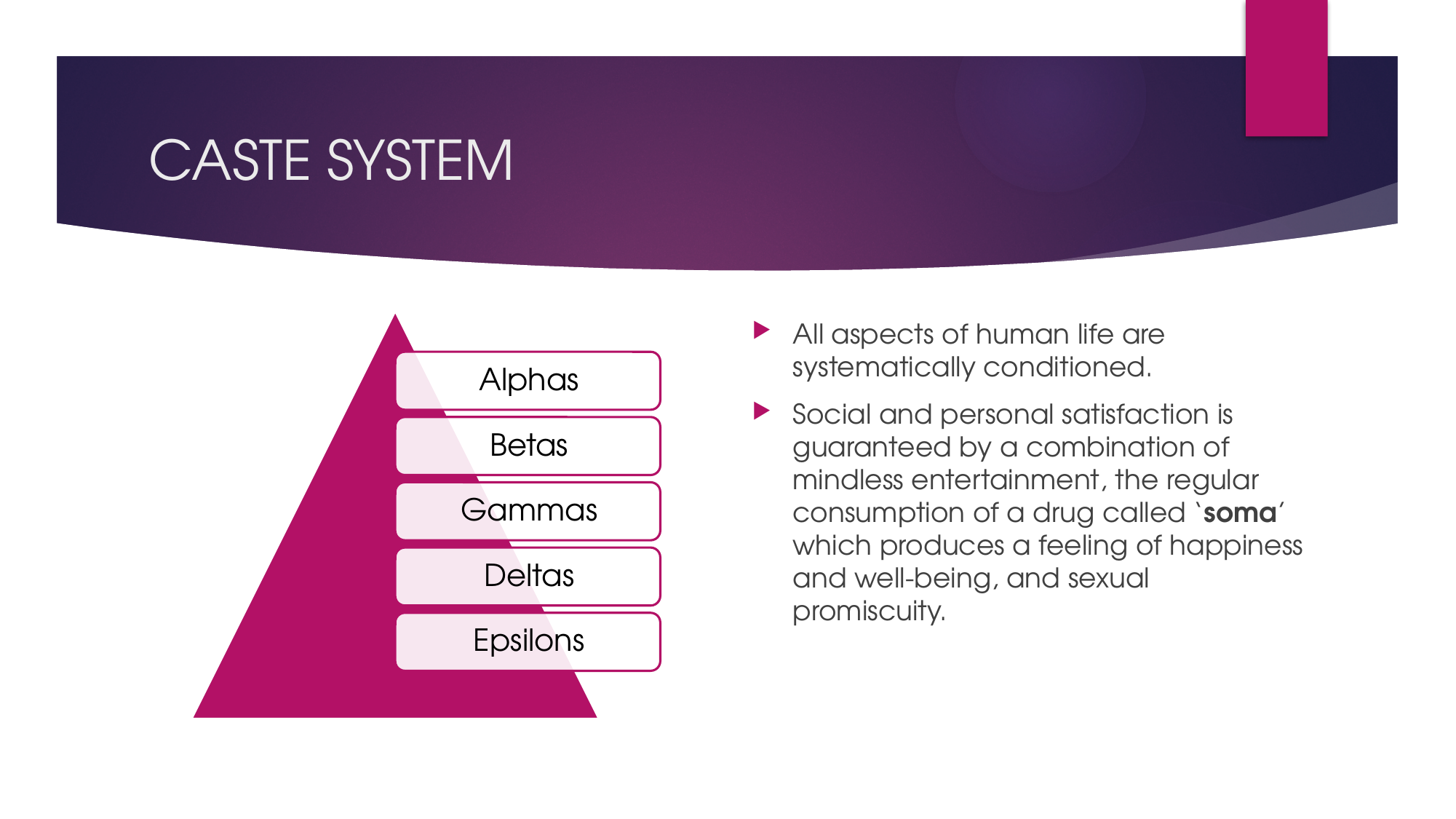

# CASTE SYSTEM
Alphas
Betas
Gammas
Deltas
Epsilons
All aspects of human life are systematically conditioned.
Social and personal satisfaction is guaranteed by a combination of mindless entertainment, the regular consumption of a drug called ‘soma’ which produces a feeling of happiness and well-being, and sexual promiscuity.